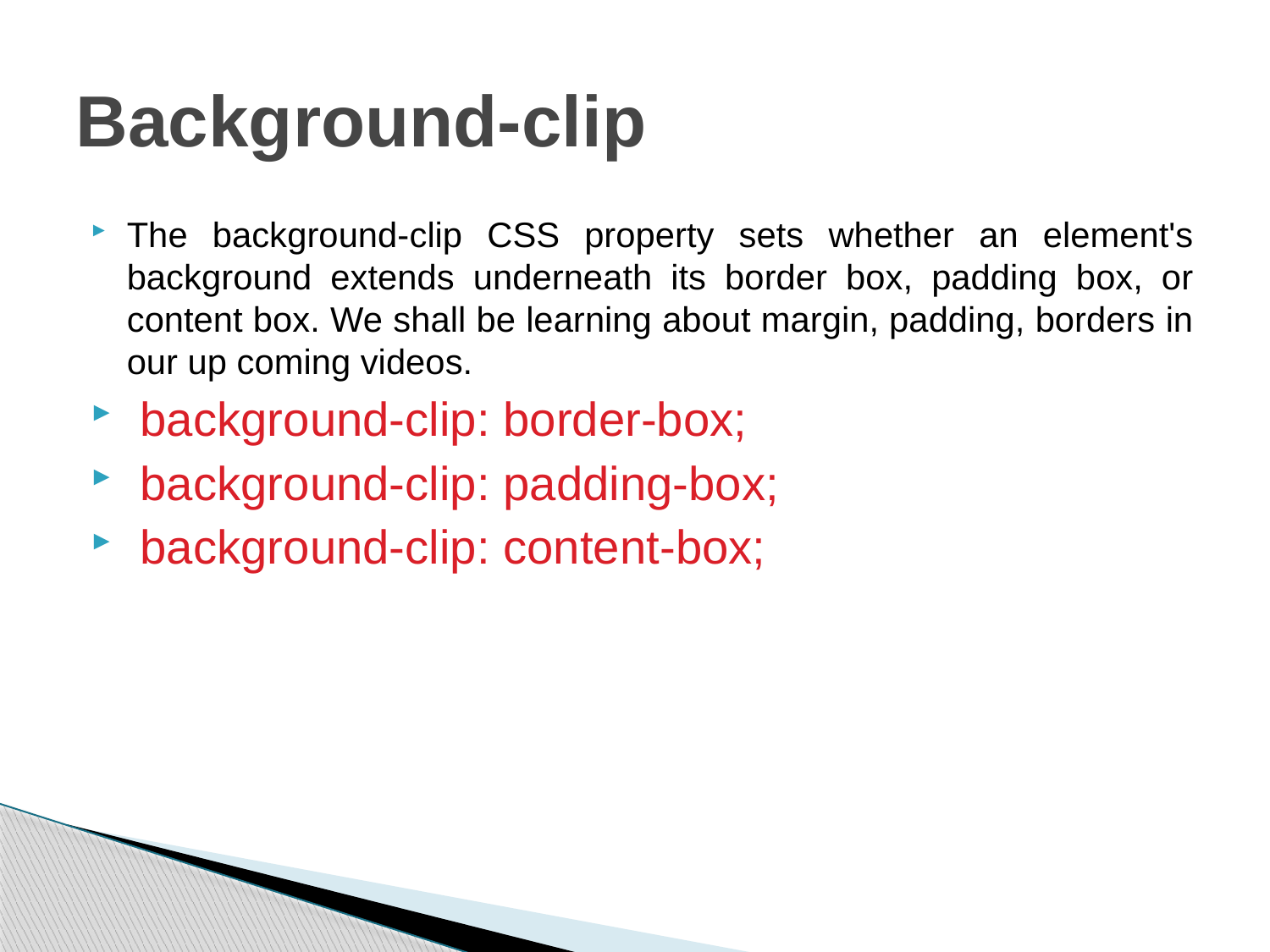

# Background-clip
The background-clip CSS property sets whether an element's background extends underneath its border box, padding box, or content box. We shall be learning about margin, padding, borders in our up coming videos.
 background-clip: border-box;
 background-clip: padding-box;
 background-clip: content-box;